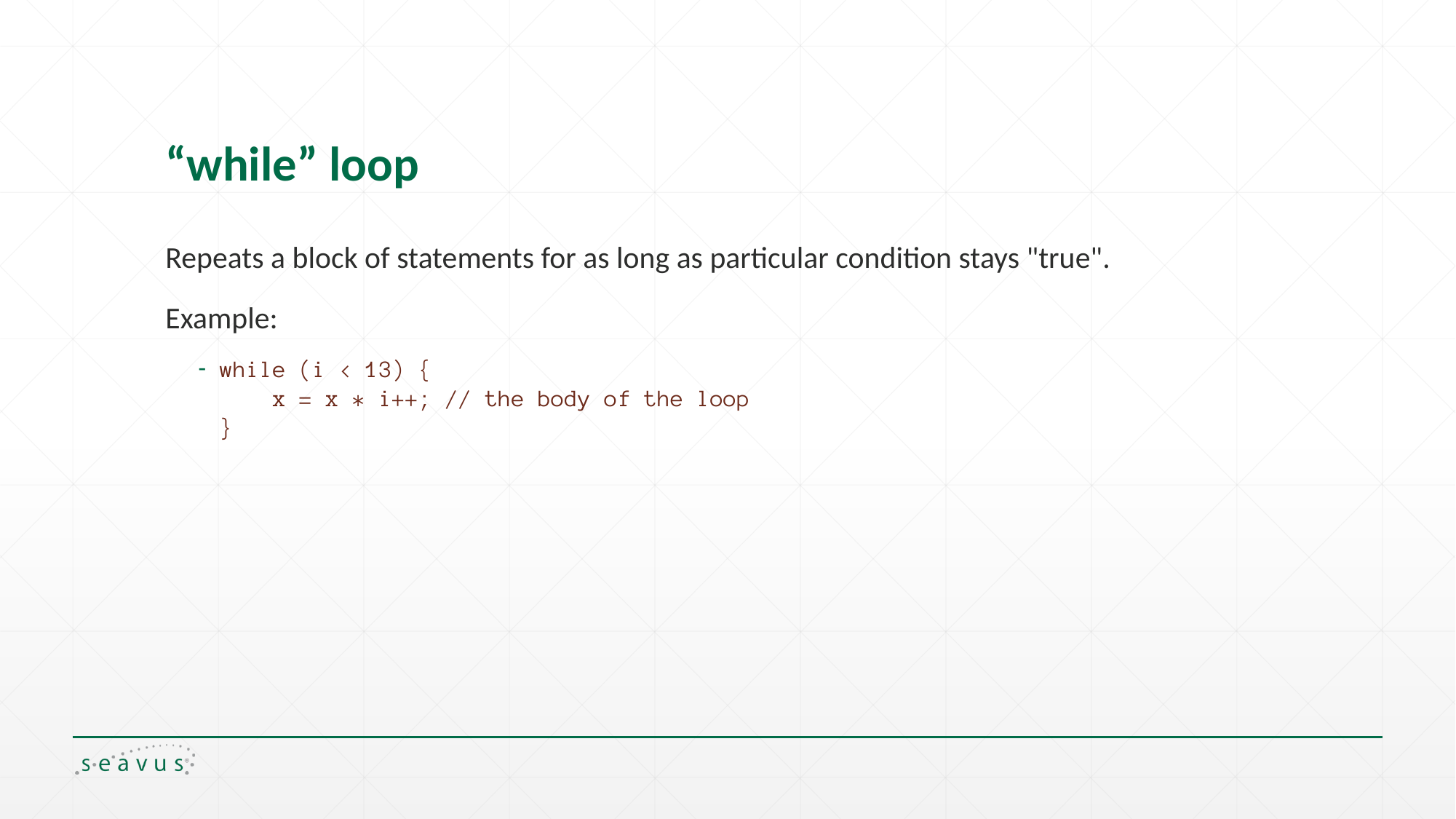

# “while” loop
Repeats a block of statements for as long as particular condition stays "true".
Example:
while (i < 13) {
    x = x * i++; // the body of the loop
}